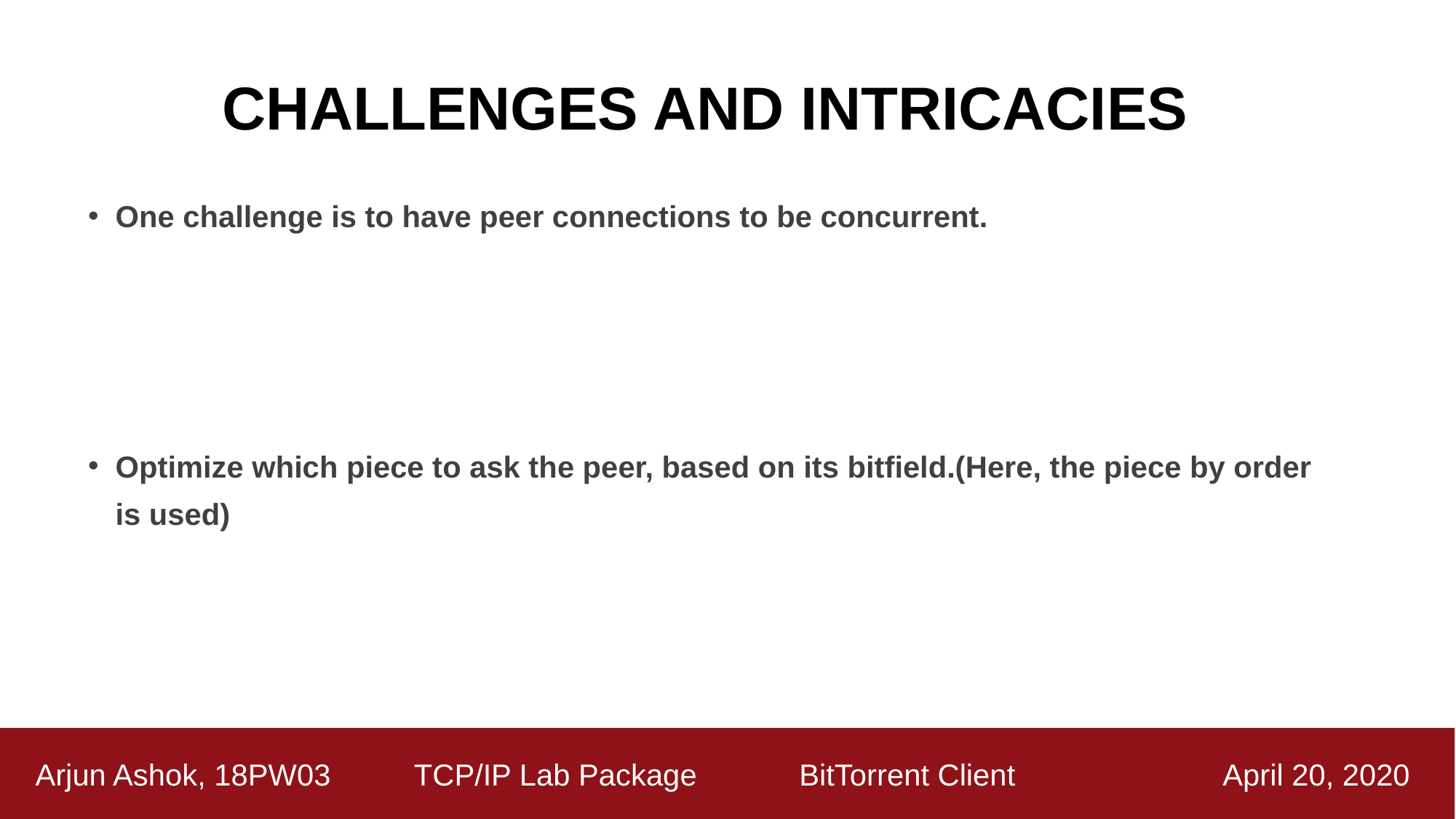

# CHALLENGES AND INTRICACIES

One challenge is to have peer connections to be concurrent.

Optimize which piece to ask the peer, based on its bitfield.(Here, the piece by order is used)

   Arjun Ashok, 18PW03          TCP/IP Lab Package	   BitTorrent Client                         April 20, 2020